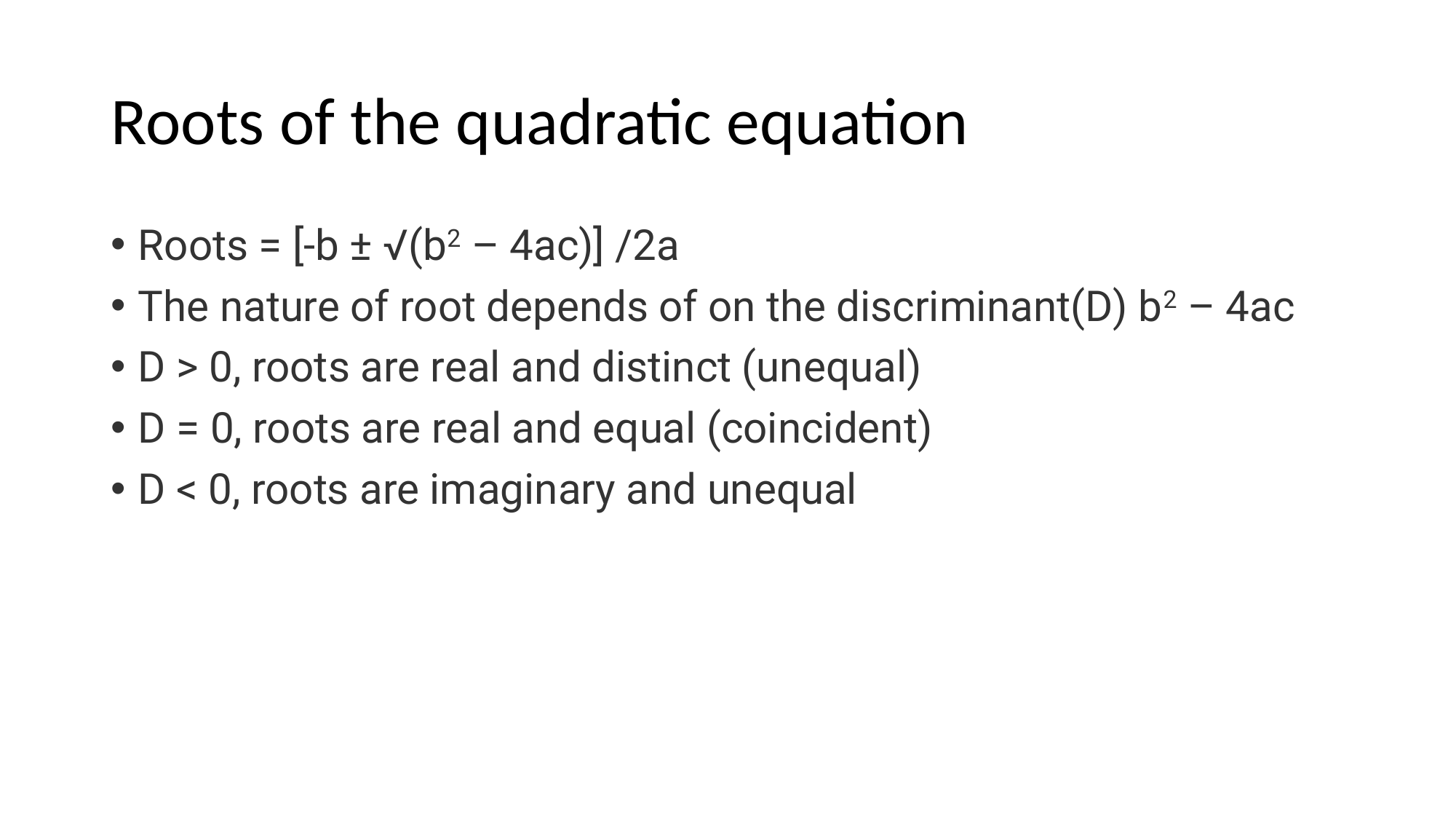

# Roots of the quadratic equation
Roots = [-b ± √(b2 – 4ac)] /2a
The nature of root depends of on the discriminant(D) b2 – 4ac
D > 0, roots are real and distinct (unequal)
D = 0, roots are real and equal (coincident)
D < 0, roots are imaginary and unequal